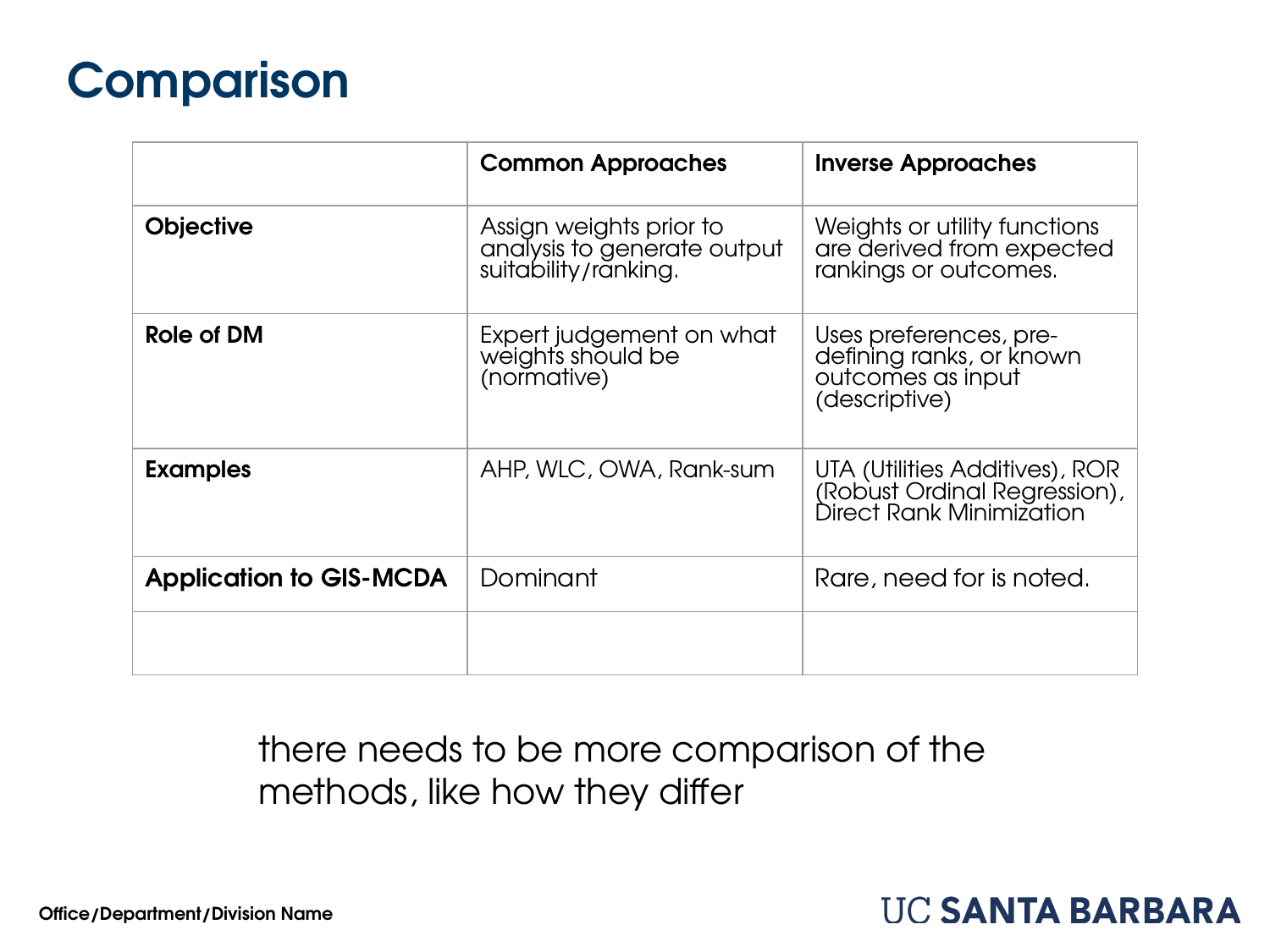

# Comparison
|  | Common Approaches | Inverse Approaches |
| --- | --- | --- |
| Objective | Assign weights prior to analysis to generate output suitability/ranking. | Weights or utility functions are derived from expected rankings or outcomes. |
| Role of DM | Expert judgement on what weights should be (normative) | Uses preferences, pre-defining ranks, or known outcomes as input (descriptive) |
| Examples | AHP, WLC, OWA, Rank-sum | UTA (Utilities Additives), ROR (Robust Ordinal Regression), Direct Rank Minimization |
| Application to GIS-MCDA | Dominant | Rare, need for is noted. |
|  |  |  |
there needs to be more comparison of the methods, like how they differ